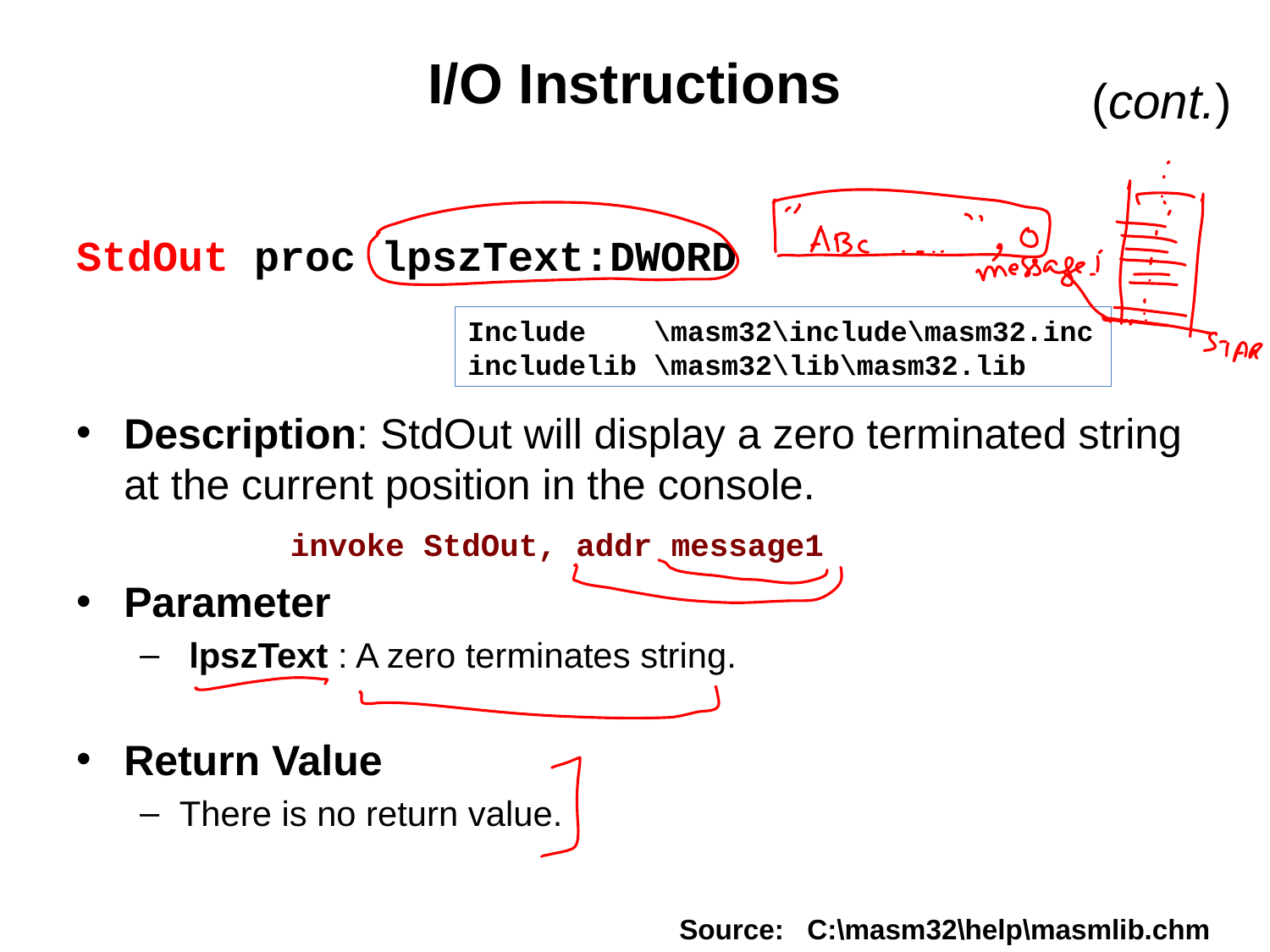

# I/O Instructions
(cont.)
StdOut proc lpszText:DWORD

Description: StdOut will display a zero terminated string at the current position in the console.

Parameter
 lpszText : A zero terminates string.

Return Value
There is no return value.

Include    \masm32\include\masm32.inc
includelib \masm32\lib\masm32.lib
invoke StdOut, addr message1
Source:   C:\masm32\help\masmlib.chm